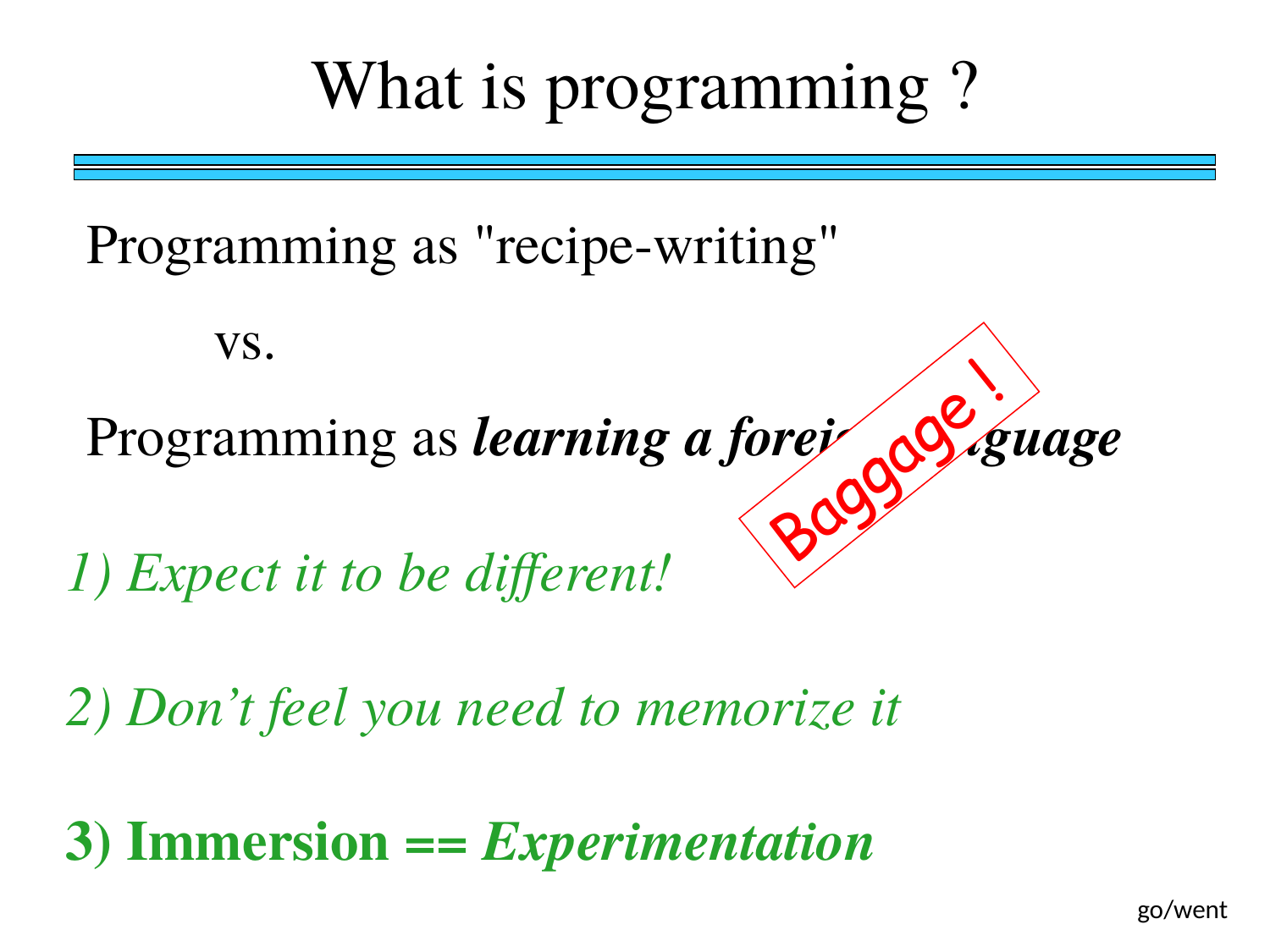

What is programming ?

Programming as "recipe-writing"
	vs.
Programming as learning a foreign language
Baggage !
1) Expect it to be different!
2) Don’t feel you need to memorize it
3) Immersion == Experimentation

go/went